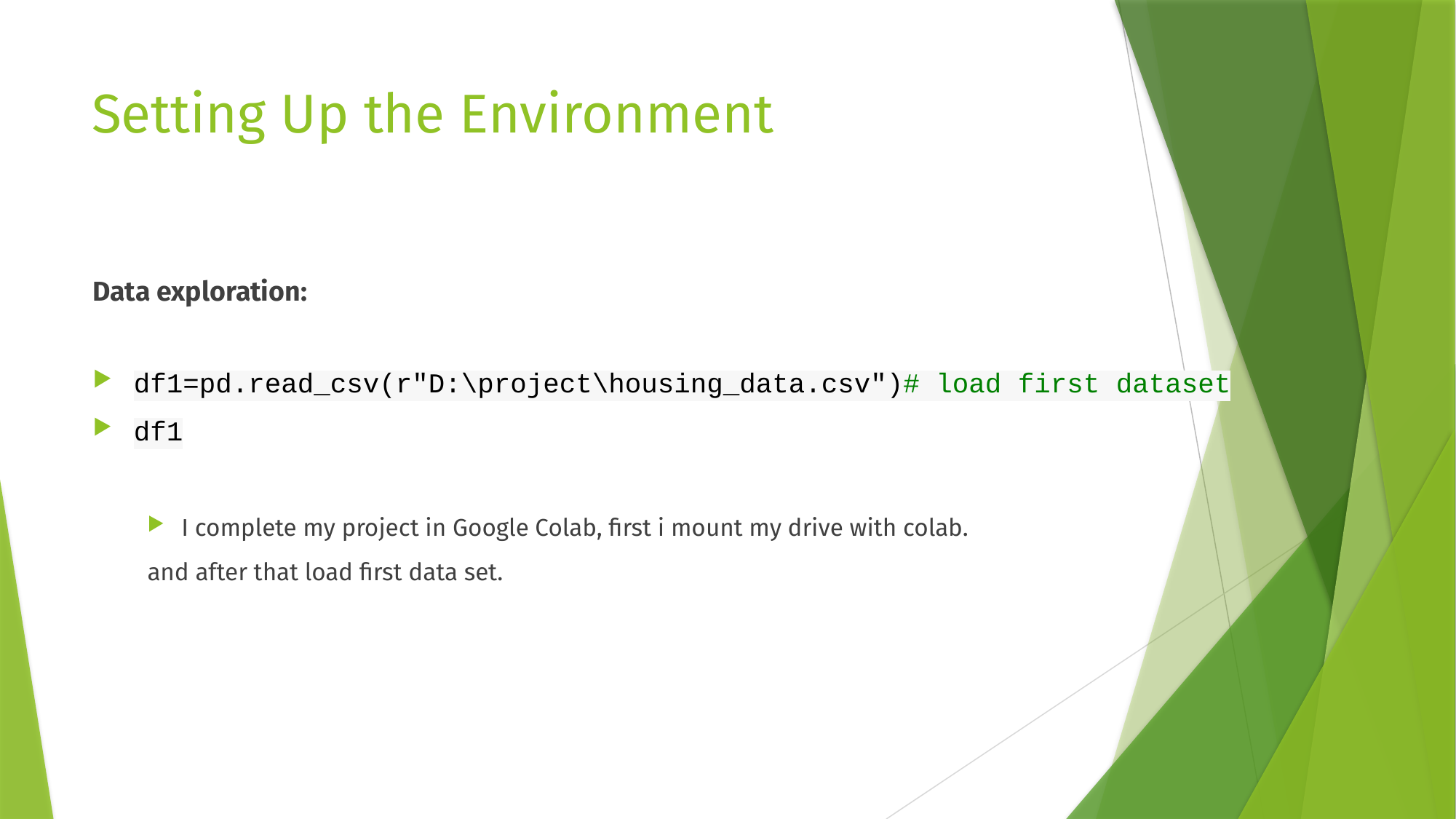

# Setting Up the Environment

Data exploration:

df1=pd.read_csv(r"D:\project\housing_data.csv")# load first dataset
df1

I complete my project in Google Colab, first i mount my drive with colab.
and after that load first data set.